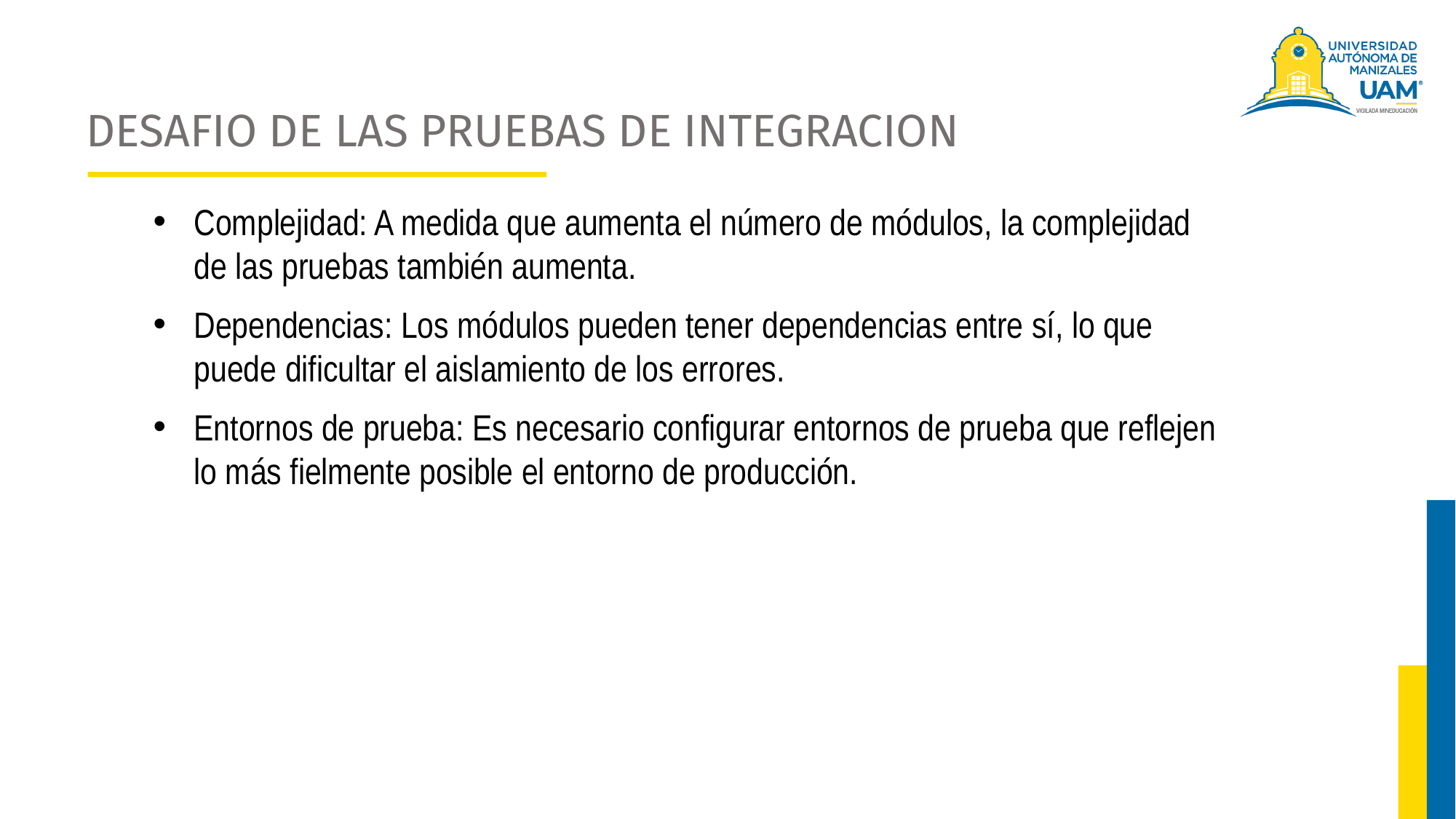

# DESAFIO DE LAS PRUEBAS DE INTEGRACION

Complejidad: A medida que aumenta el número de módulos, la complejidad de las pruebas también aumenta.
Dependencias: Los módulos pueden tener dependencias entre sí, lo que puede dificultar el aislamiento de los errores.
Entornos de prueba: Es necesario configurar entornos de prueba que reflejen lo más fielmente posible el entorno de producción.